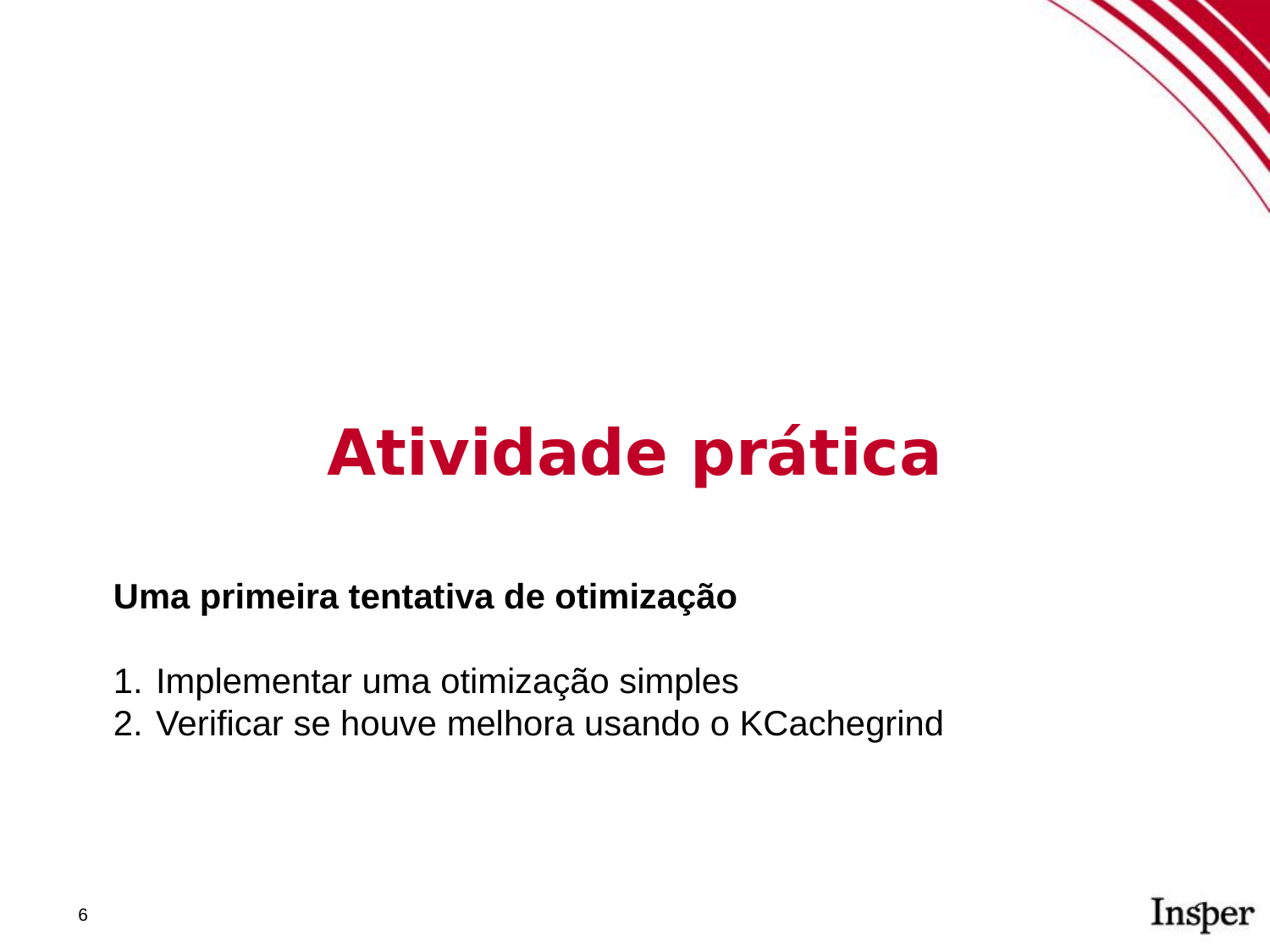

Atividade prática
Uma primeira tentativa de otimização

Implementar uma otimização simples
Verificar se houve melhora usando o KCachegrind
6